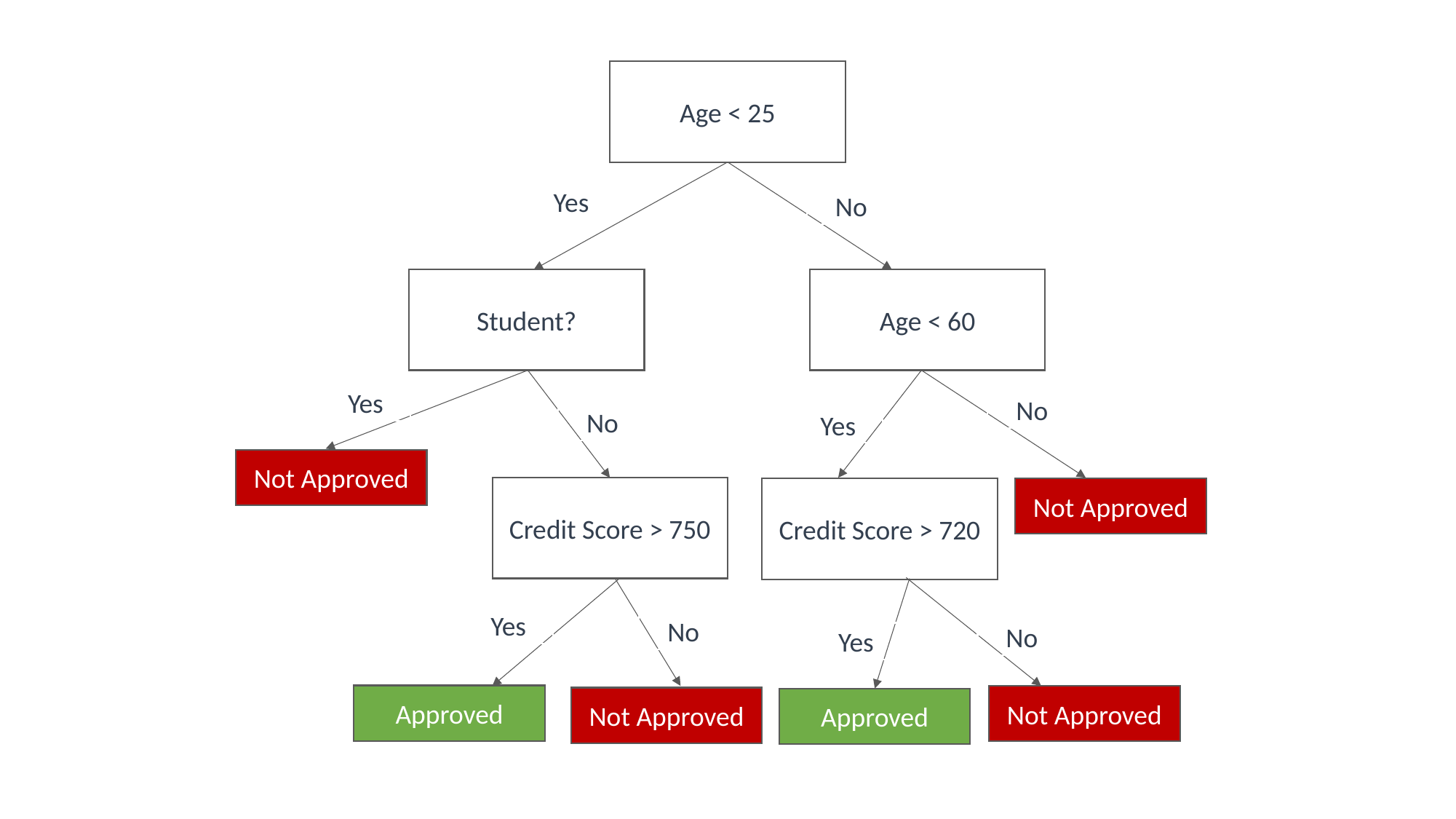

Age < 25
Yes
No
Student?
Age < 60
Yes
No
No
Yes
Not Approved
Credit Score > 750
Credit Score > 720
Not Approved
Yes
No
No
Yes
Approved
Not Approved
Not Approved
Approved